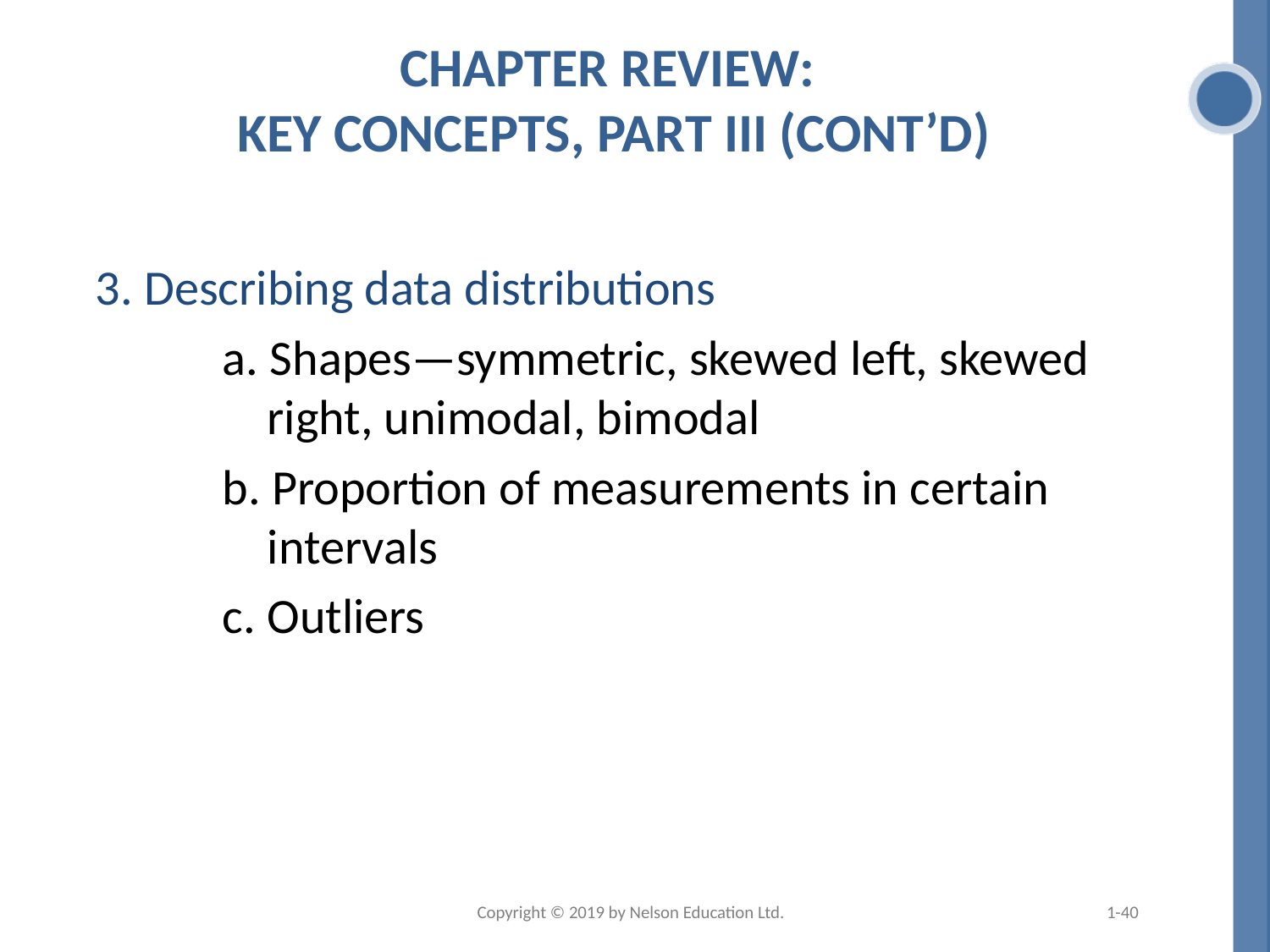

# Chapter Review: Key Concepts, Part III (cont’d)
	3. Describing data distributions
		a. Shapes—symmetric, skewed left, skewed
	    right, unimodal, bimodal
		b. Proportion of measurements in certain
	    intervals
		c. Outliers
Copyright © 2019 by Nelson Education Ltd.
1-40